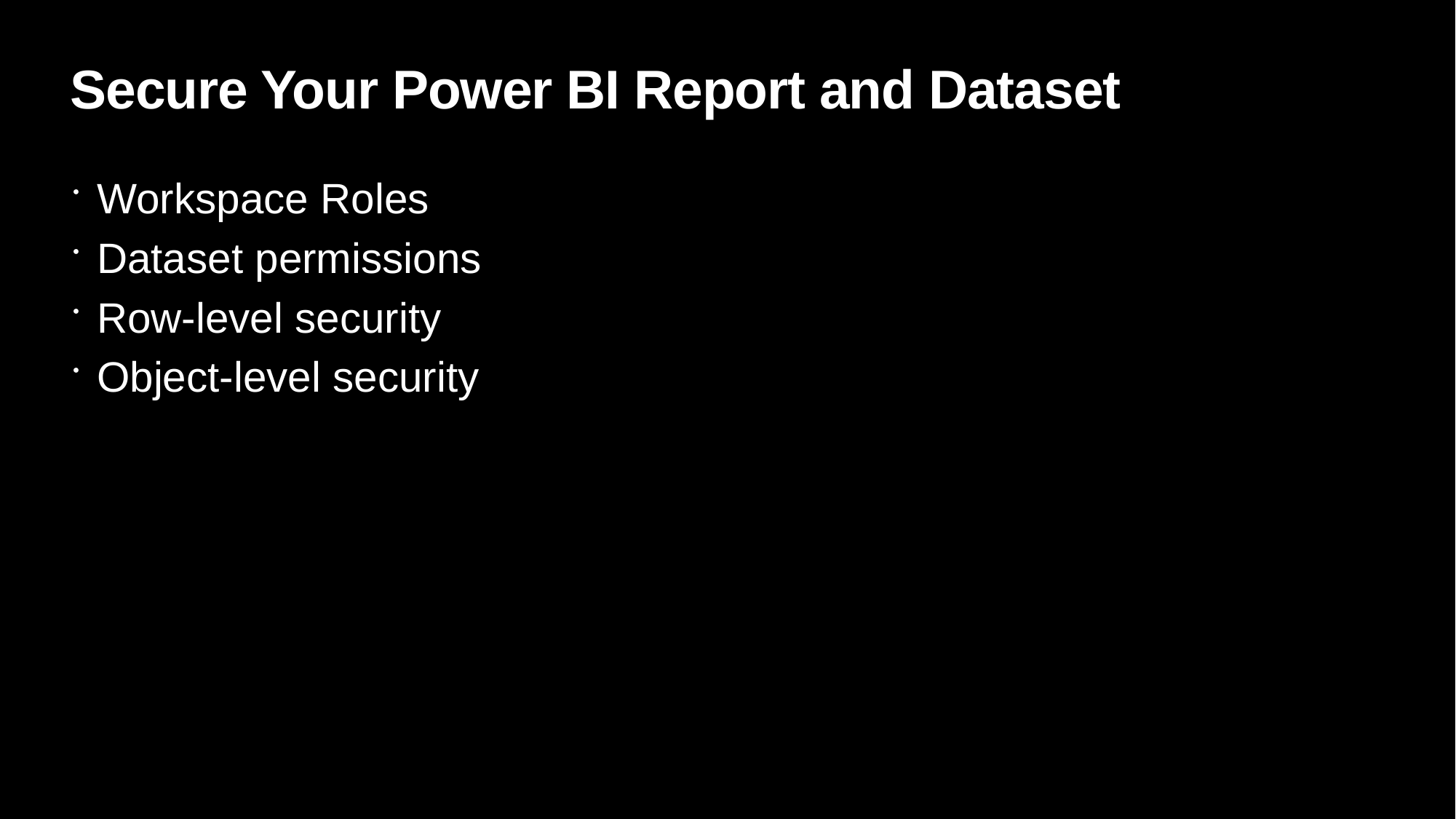

# Secure Your Power BI Report and Dataset
Workspace Roles
Dataset permissions
Row-level security
Object-level security